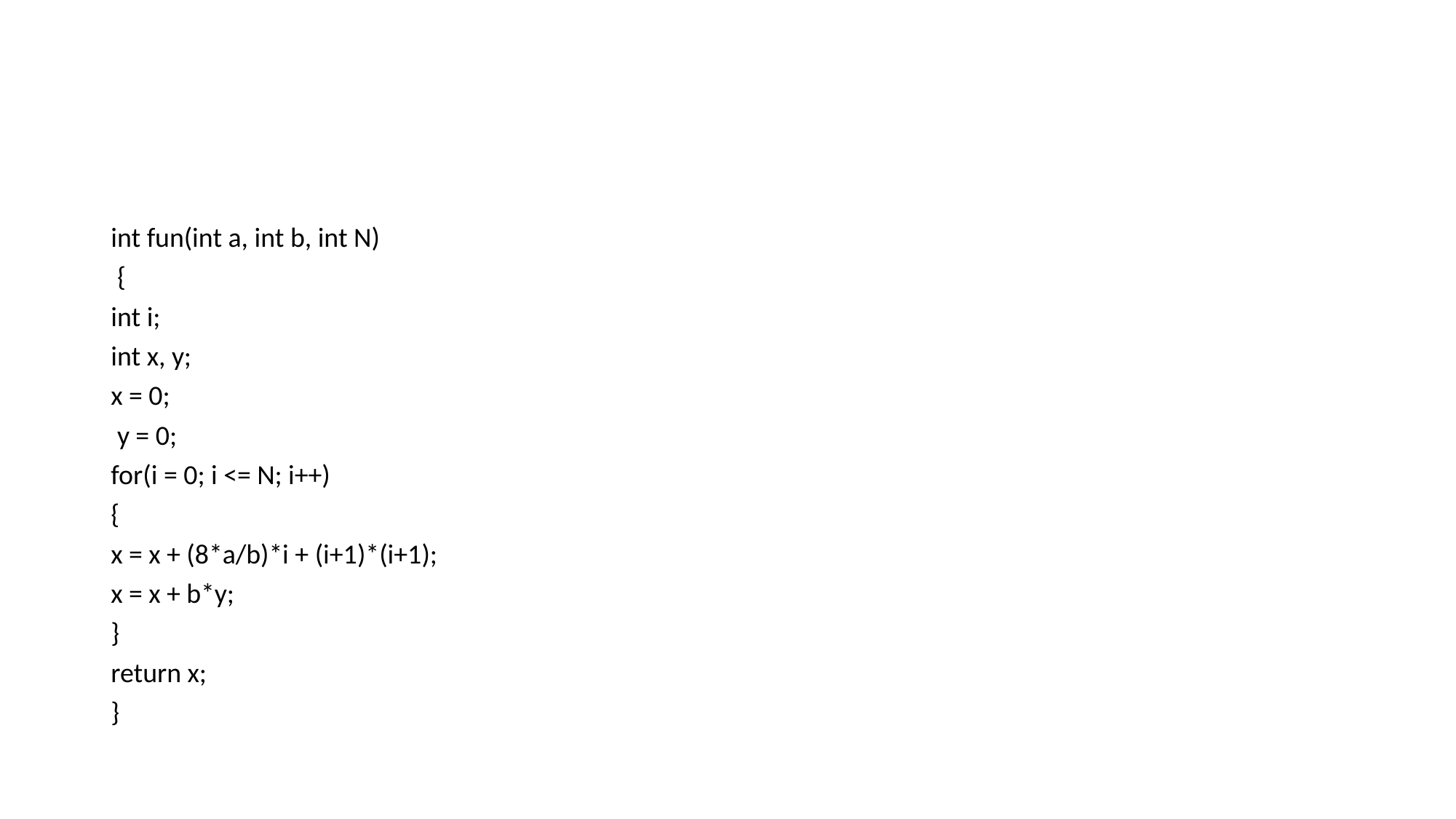

#
int fun(int a, int b, int N)
 {
int i;
int x, y;
x = 0;
 y = 0;
for(i = 0; i <= N; i++)
{
x = x + (8*a/b)*i + (i+1)*(i+1);
x = x + b*y;
}
return x;
}